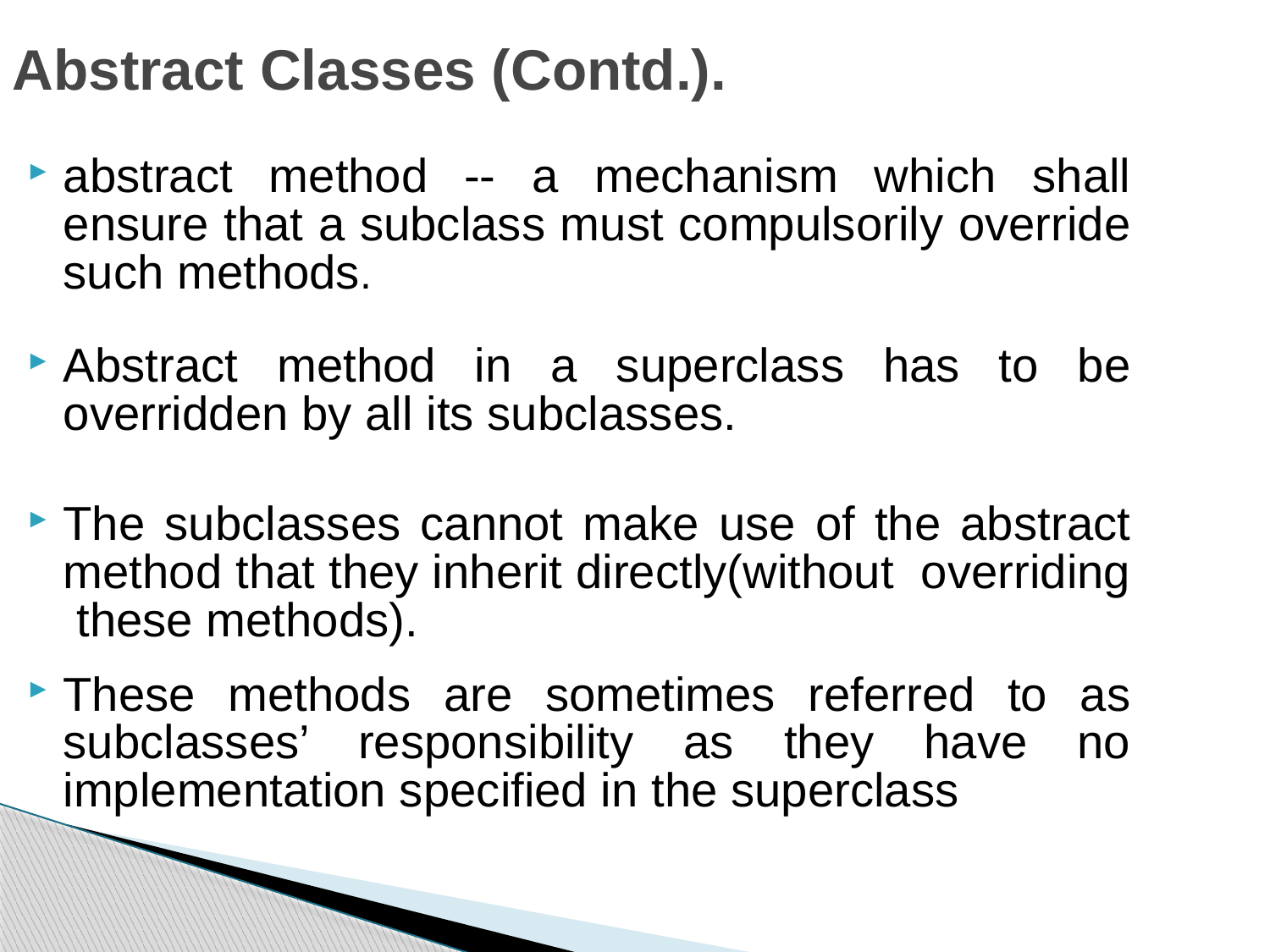

Abstract Classes (Contd.).
abstract method -- a mechanism which shall ensure that a subclass must compulsorily override such methods.

Abstract method in a superclass has to be overridden by all its subclasses.

The subclasses cannot make use of the abstract method that they inherit directly(without  overriding  these methods).

These methods are sometimes referred to as subclasses’ responsibility as they have no implementation specified in the superclass